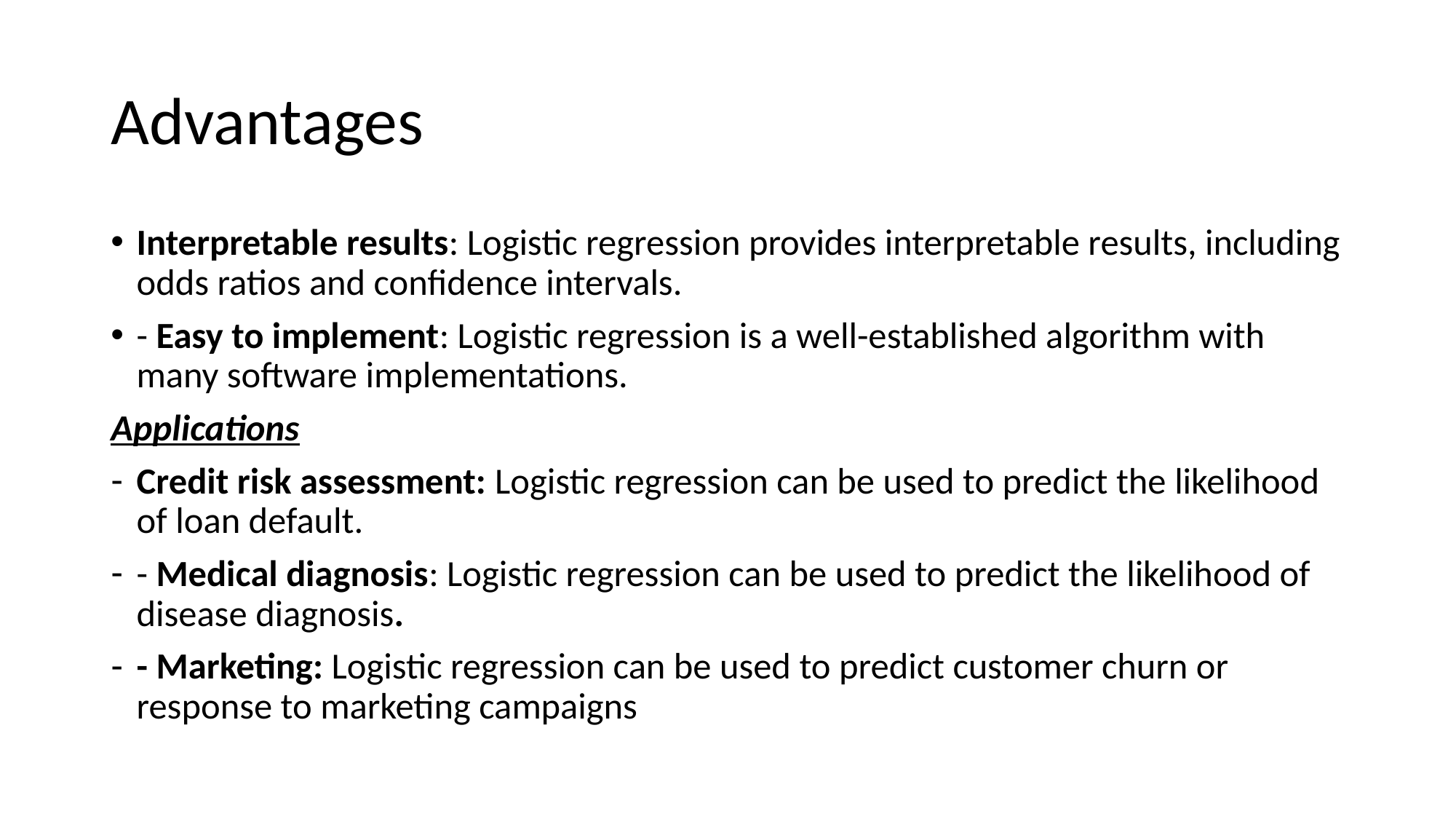

# Advantages
Interpretable results: Logistic regression provides interpretable results, including odds ratios and confidence intervals.
- Easy to implement: Logistic regression is a well-established algorithm with many software implementations.
Applications
Credit risk assessment: Logistic regression can be used to predict the likelihood of loan default.
- Medical diagnosis: Logistic regression can be used to predict the likelihood of disease diagnosis.
- Marketing: Logistic regression can be used to predict customer churn or response to marketing campaigns